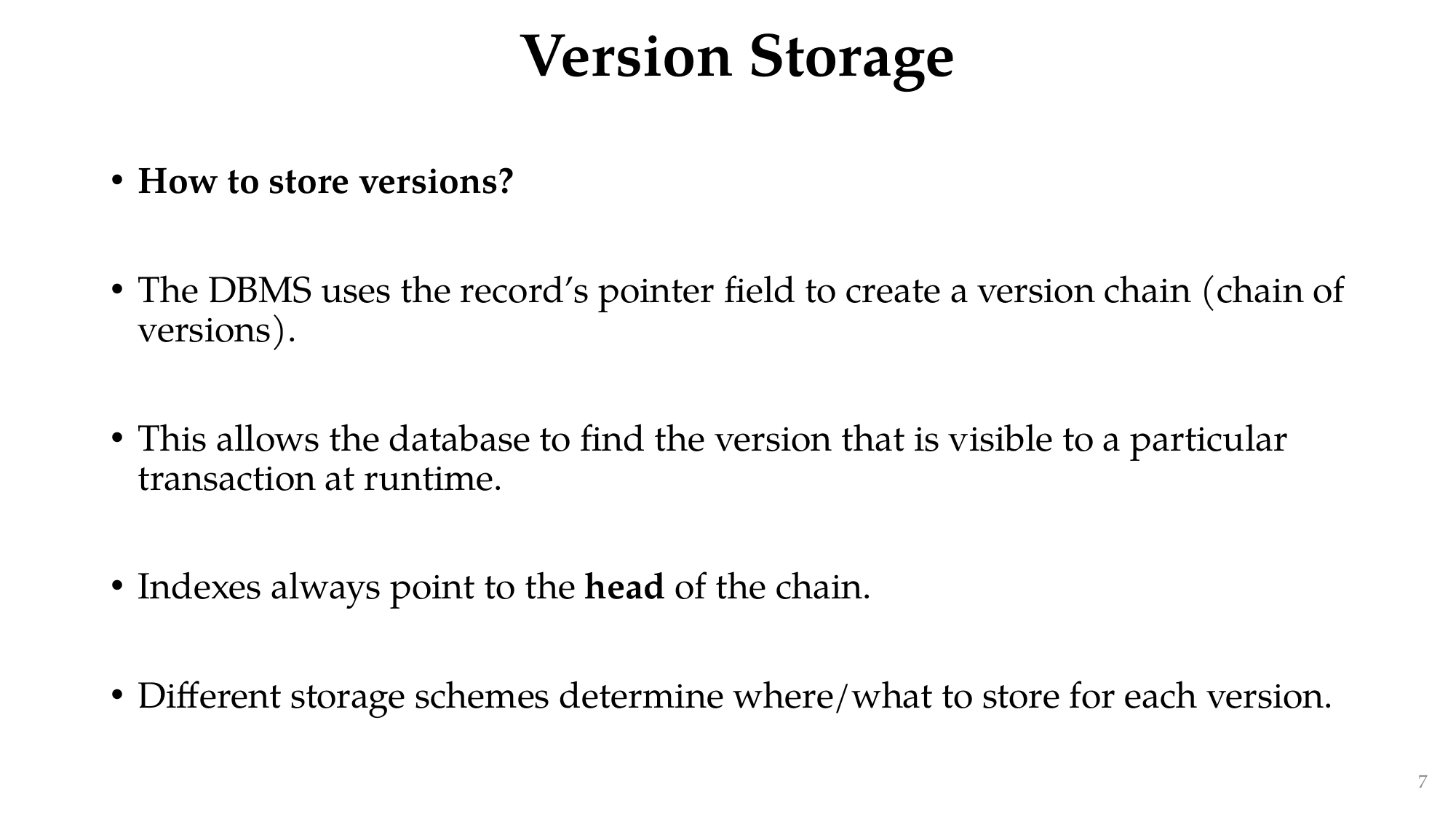

# Version Storage
How to store versions?

The DBMS uses the record’s pointer field to create a version chain (chain of versions).

This allows the database to find the version that is visible to a particular transaction at runtime.

Indexes always point to the head of the chain.

Different storage schemes determine where/what to store for each version.
7